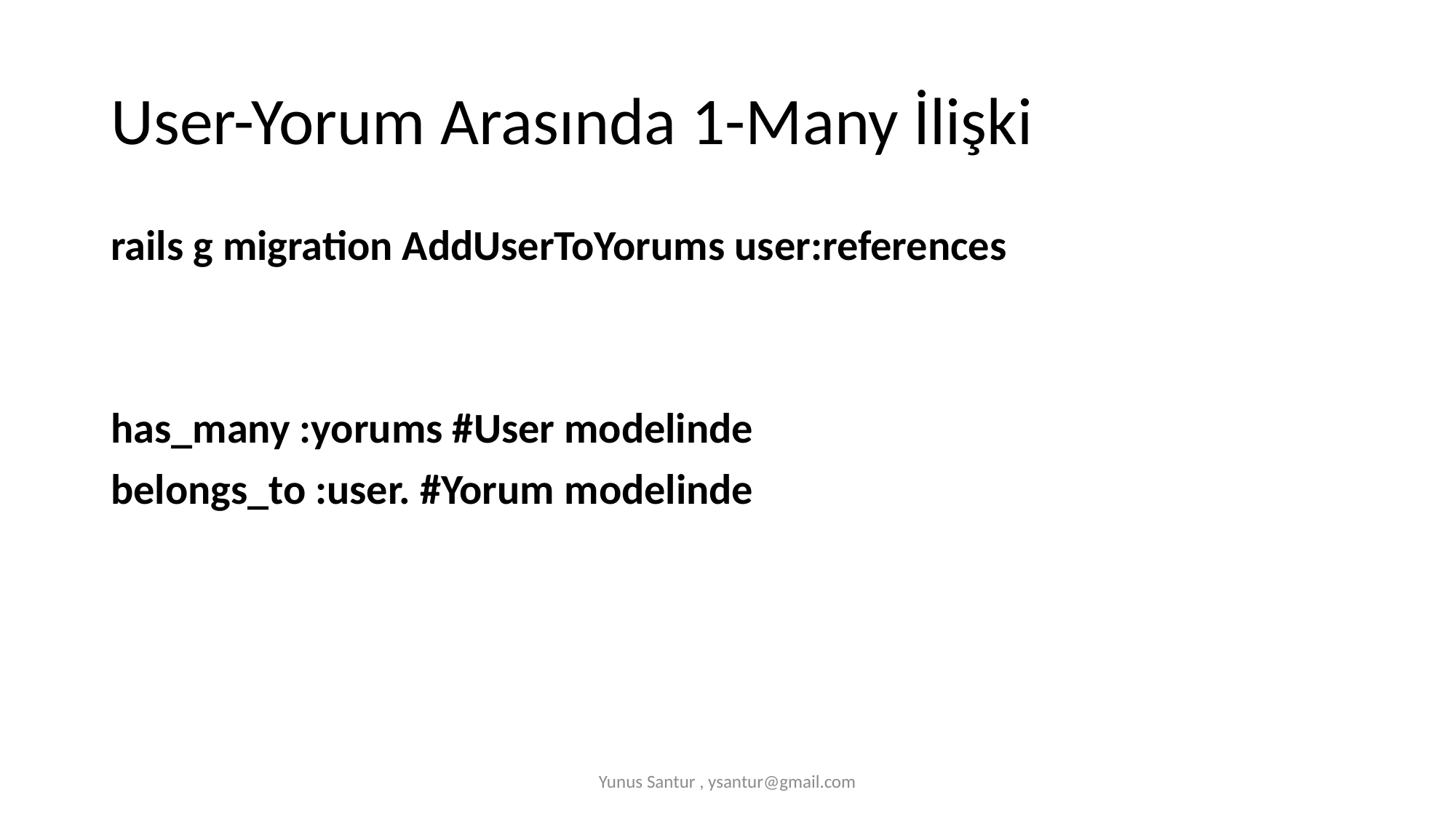

# User-Yorum Arasında 1-Many İlişki
rails g migration AddUserToYorums user:references

has_many :yorums #User modelinde
belongs_to :user. #Yorum modelinde

Yunus Santur , ysantur@gmail.com